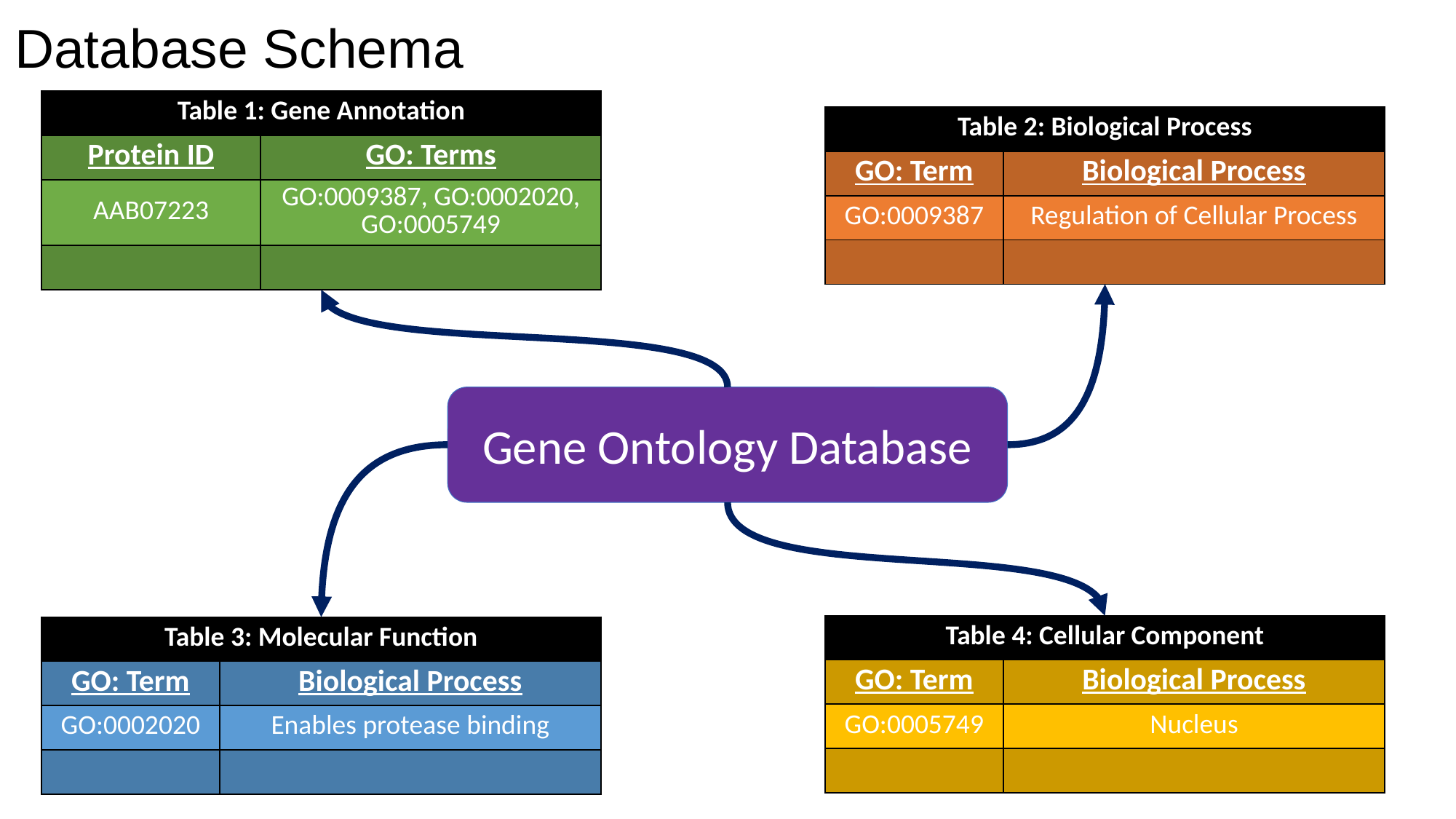

# Database Schema
| Table 1: Gene Annotation |  |
| --- | --- |
| Protein ID | GO: Terms |
| AAB07223 | GO:0009387, GO:0002020, GO:0005749 |
|  |  |
| Table 2: Biological Process |  |
| --- | --- |
| GO: Term | Biological Process |
| GO:0009387 | Regulation of Cellular Process |
|  |  |
Gene Ontology Database
| Table 4: Cellular Component |  |
| --- | --- |
| GO: Term | Biological Process |
| GO:0005749 | Nucleus |
|  |  |
| Table 3: Molecular Function |  |
| --- | --- |
| GO: Term | Biological Process |
| GO:0002020 | Enables protease binding |
|  |  |